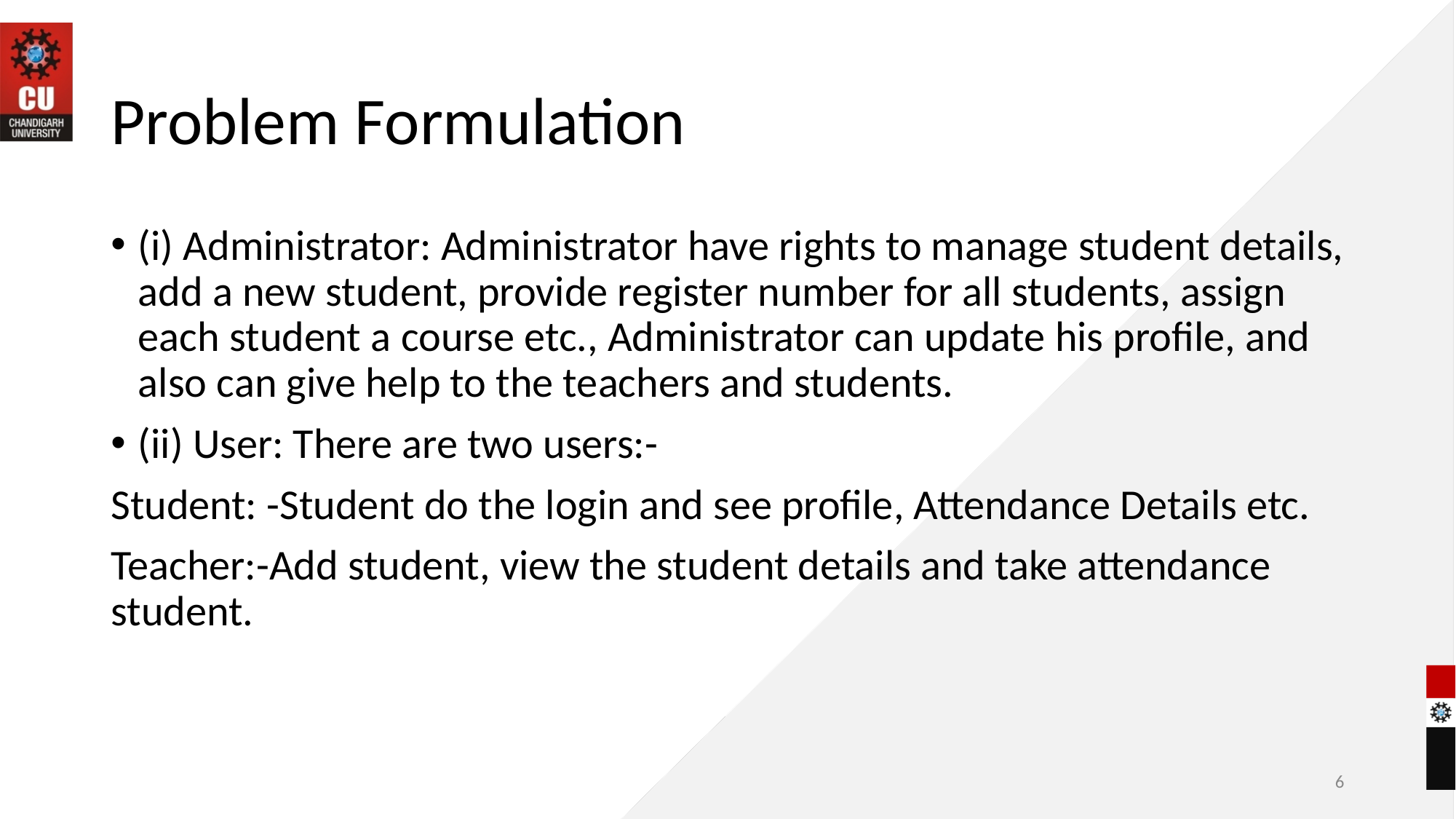

# Problem Formulation
(i) Administrator: Administrator have rights to manage student details, add a new student, provide register number for all students, assign each student a course etc., Administrator can update his profile, and also can give help to the teachers and students.
(ii) User: There are two users:-
Student: -Student do the login and see profile, Attendance Details etc.
Teacher:-Add student, view the student details and take attendance student.
6